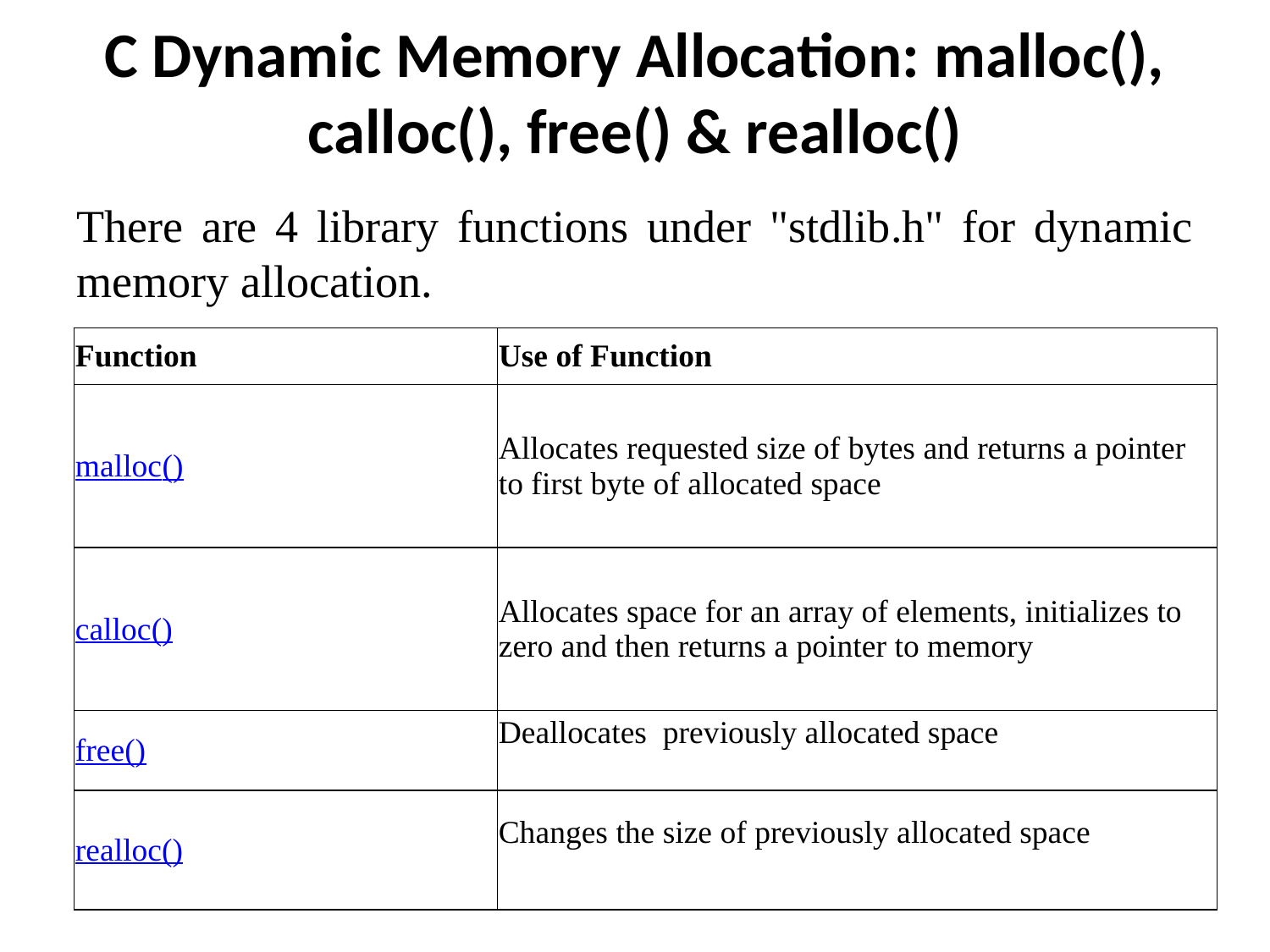

# C Dynamic Memory Allocation: malloc(), calloc(), free() & realloc()
There are 4 library functions under "stdlib.h" for dynamic memory allocation.

| Function | Use of Function |
| --- | --- |
| malloc() | Allocates requested size of bytes and returns a pointer to first byte of allocated space |
| calloc() | Allocates space for an array of elements, initializes to zero and then returns a pointer to memory |
| free() | Deallocates previously allocated space |
| realloc() | Changes the size of previously allocated space |